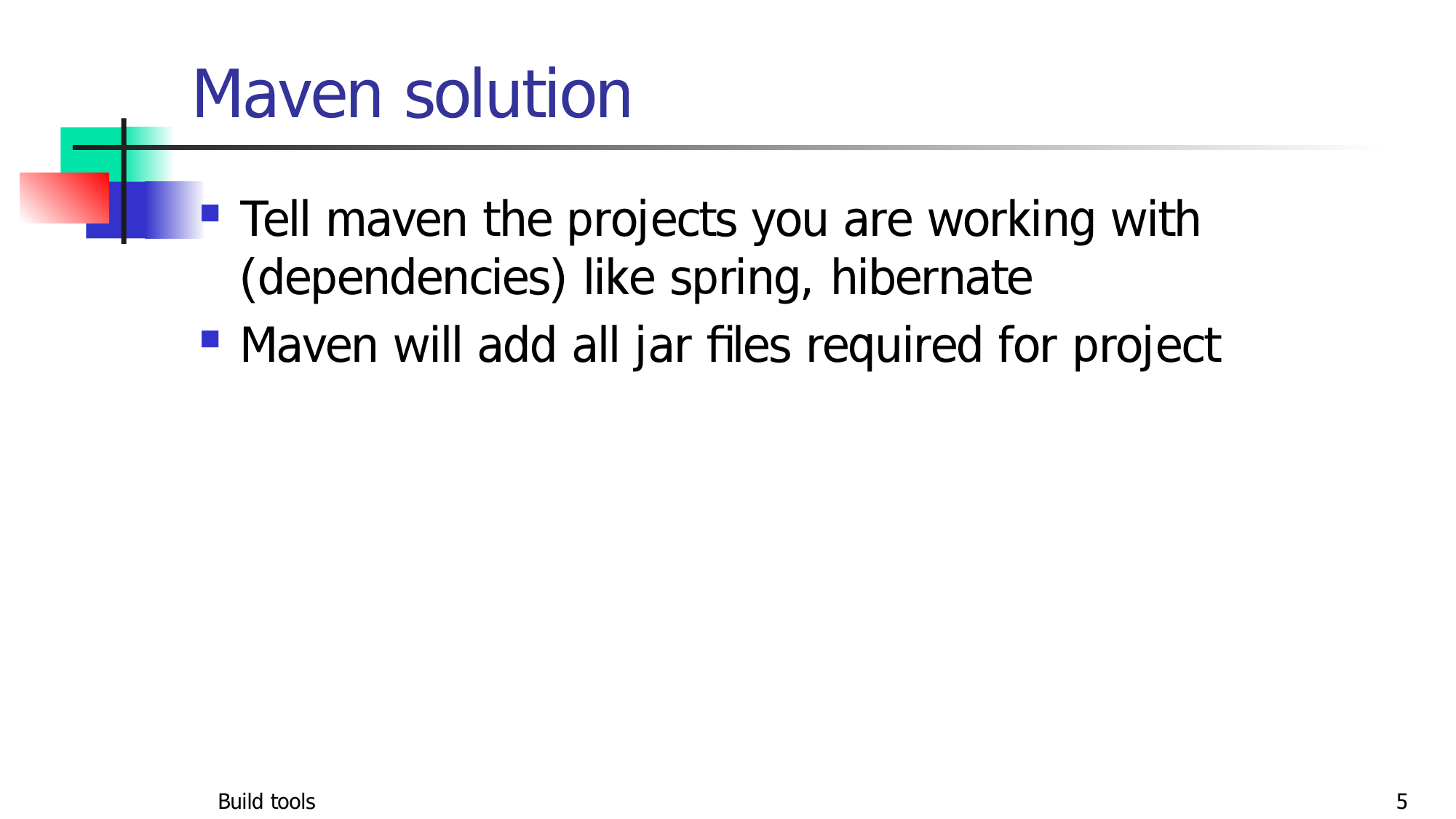

# Maven solution
Tell maven the projects you are working with (dependencies) like spring, hibernate
Maven will add all jar files required for project

Build tools
5